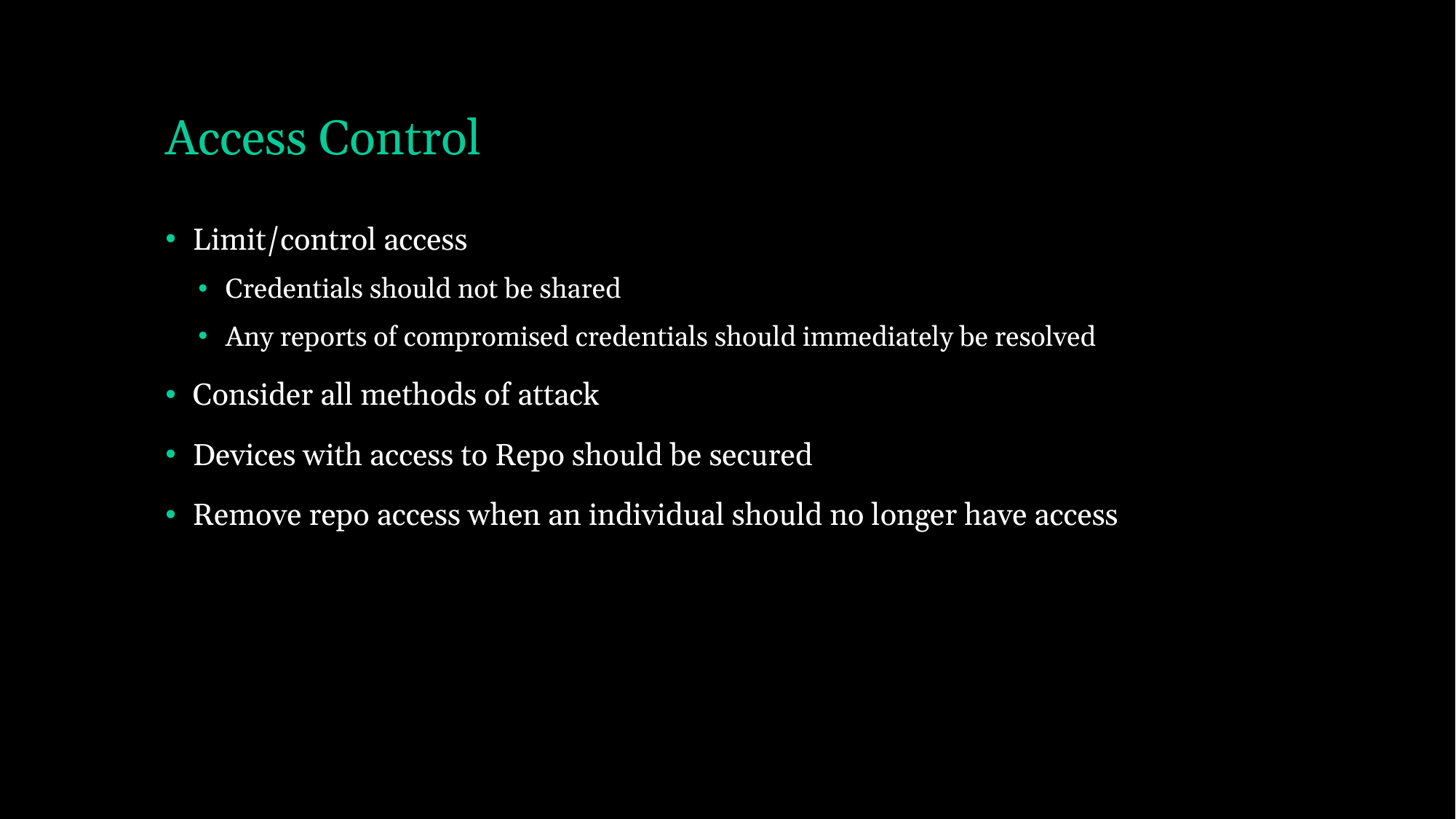

# Access Control
Limit/control access
Credentials should not be shared
Any reports of compromised credentials should immediately be resolved
Consider all methods of attack
Devices with access to Repo should be secured
Remove repo access when an individual should no longer have access